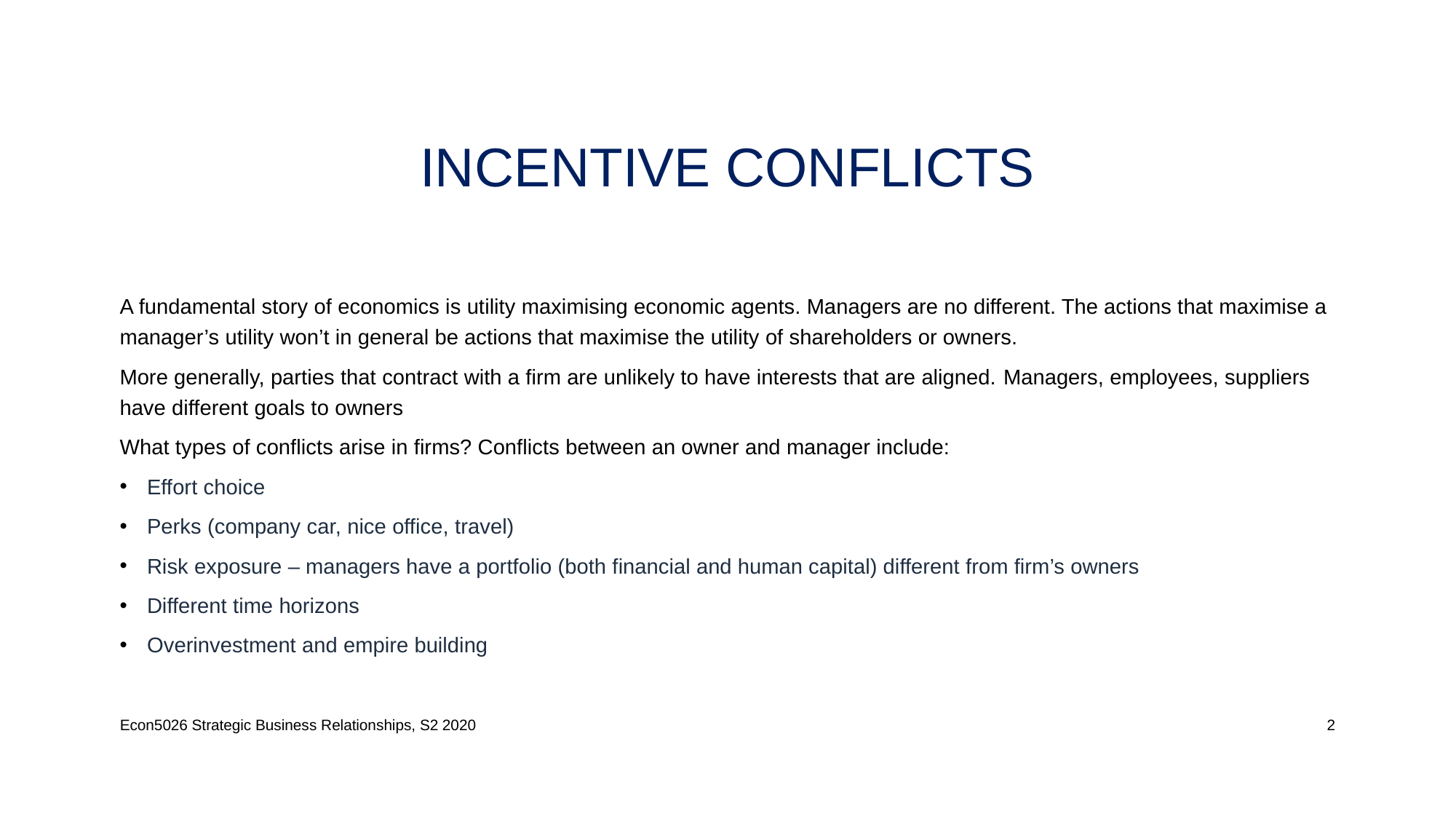

# Incentive Conflicts
A fundamental story of economics is utility maximising economic agents. Managers are no different. The actions that maximise a manager’s utility won’t in general be actions that maximise the utility of shareholders or owners.
More generally, parties that contract with a firm are unlikely to have interests that are aligned. Managers, employees, suppliers have different goals to owners
What types of conflicts arise in firms? Conflicts between an owner and manager include:
Effort choice
Perks (company car, nice office, travel)
Risk exposure – managers have a portfolio (both financial and human capital) different from firm’s owners
Different time horizons
Overinvestment and empire building
Econ5026 Strategic Business Relationships, S2 2020
2